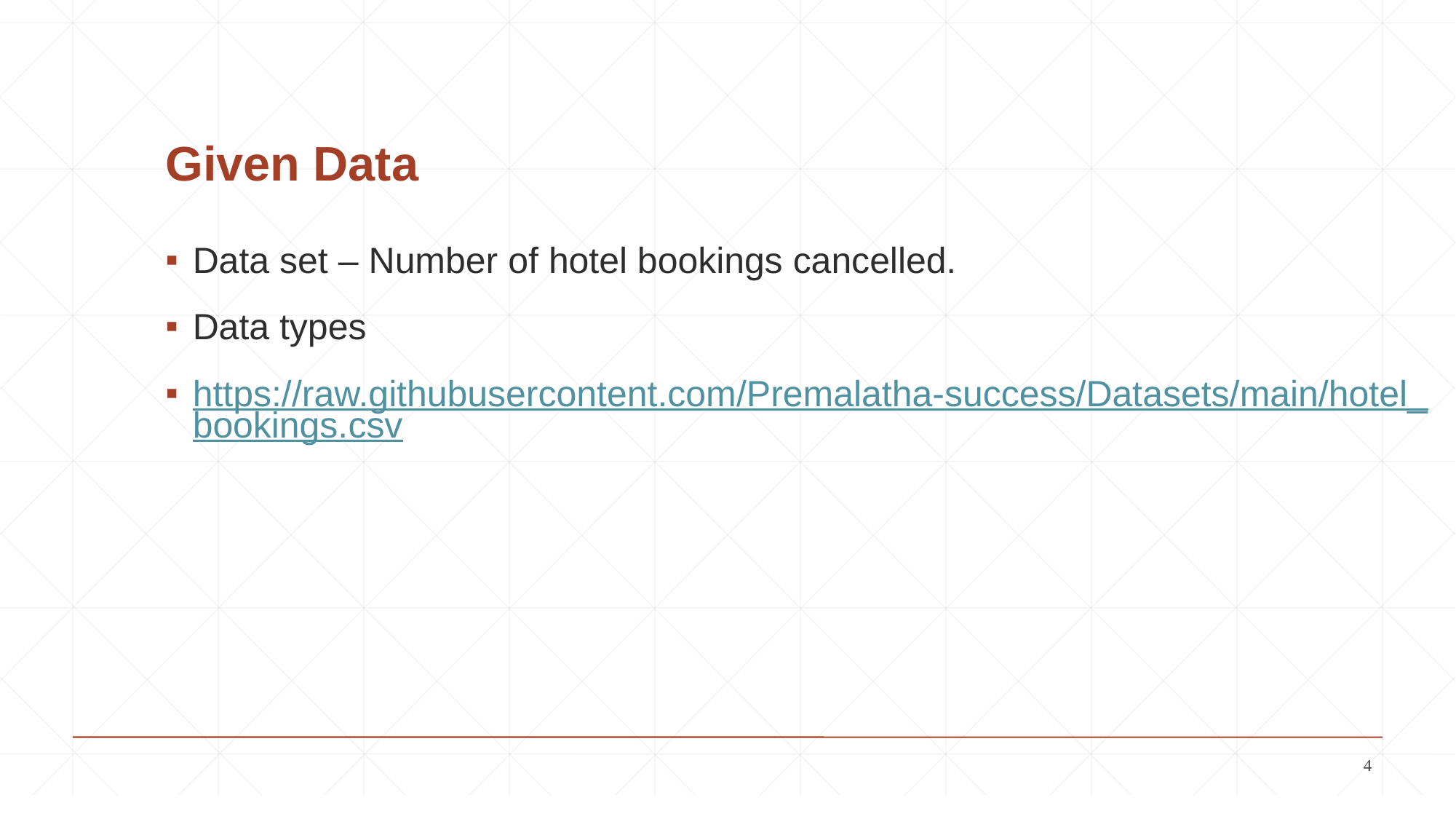

Given Data
Data set – Number of hotel bookings cancelled.
Data types
https://raw.githubusercontent.com/Premalatha-success/Datasets/main/hotel_bookings.csv

4